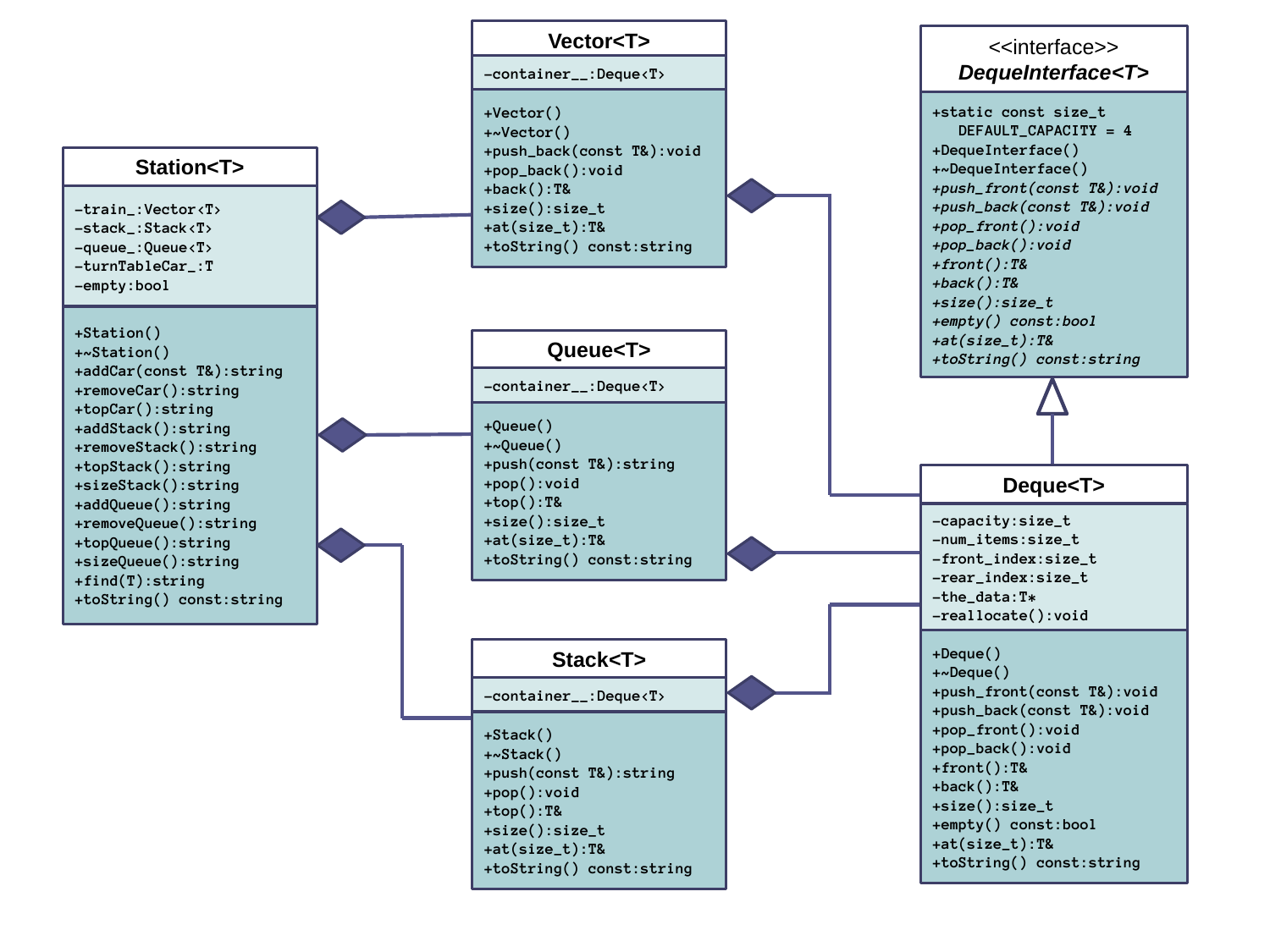

Vector<T>
-container__:Deque<T>
+Vector()
+~Vector()
+push_back(const T&):void
+pop_back():void
+back():T&
+size():size_t
+at(size_t):T&
+toString() const:string

<<interface>>
DequeInterface<T>
+static const size_t
   DEFAULT_CAPACITY = 4
+DequeInterface()
+~DequeInterface()
+push_front(const T&):void
+push_back(const T&):void
+pop_front():void
+pop_back():void
+front():T&
+back():T&
+size():size_t
+empty() const:bool
+at(size_t):T&
+toString() const:string

Station<T>
-train_:Vector<T>
-stack_:Stack<T>
-queue_:Queue<T>
-turnTableCar_:T
-empty:bool
+Station()
+~Station()
+addCar(const T&):string
+removeCar():string
+topCar():string
+addStack():string
+removeStack():string
+topStack():string
+sizeStack():string
+addQueue():string
+removeQueue():string
+topQueue():string
+sizeQueue():string
+find(T):string
+toString() const:string

Deque<T>
-capacity:size_t
-num_items:size_t
-front_index:size_t
-rear_index:size_t
-the_data:T*
-reallocate():void
+Deque()
+~Deque()
+push_front(const T&):void
+push_back(const T&):void
+pop_front():void
+pop_back():void
+front():T&
+back():T&
+size():size_t
+empty() const:bool
+at(size_t):T&
+toString() const:string

Queue<T>
-container__:Deque<T>
+Queue()
+~Queue()
+push(const T&):string
+pop():void
+top():T&
+size():size_t
+at(size_t):T&
+toString() const:string

Stack<T>
-container__:Deque<T>
+Stack()
+~Stack()
+push(const T&):string
+pop():void
+top():T&
+size():size_t
+at(size_t):T&
+toString() const:string